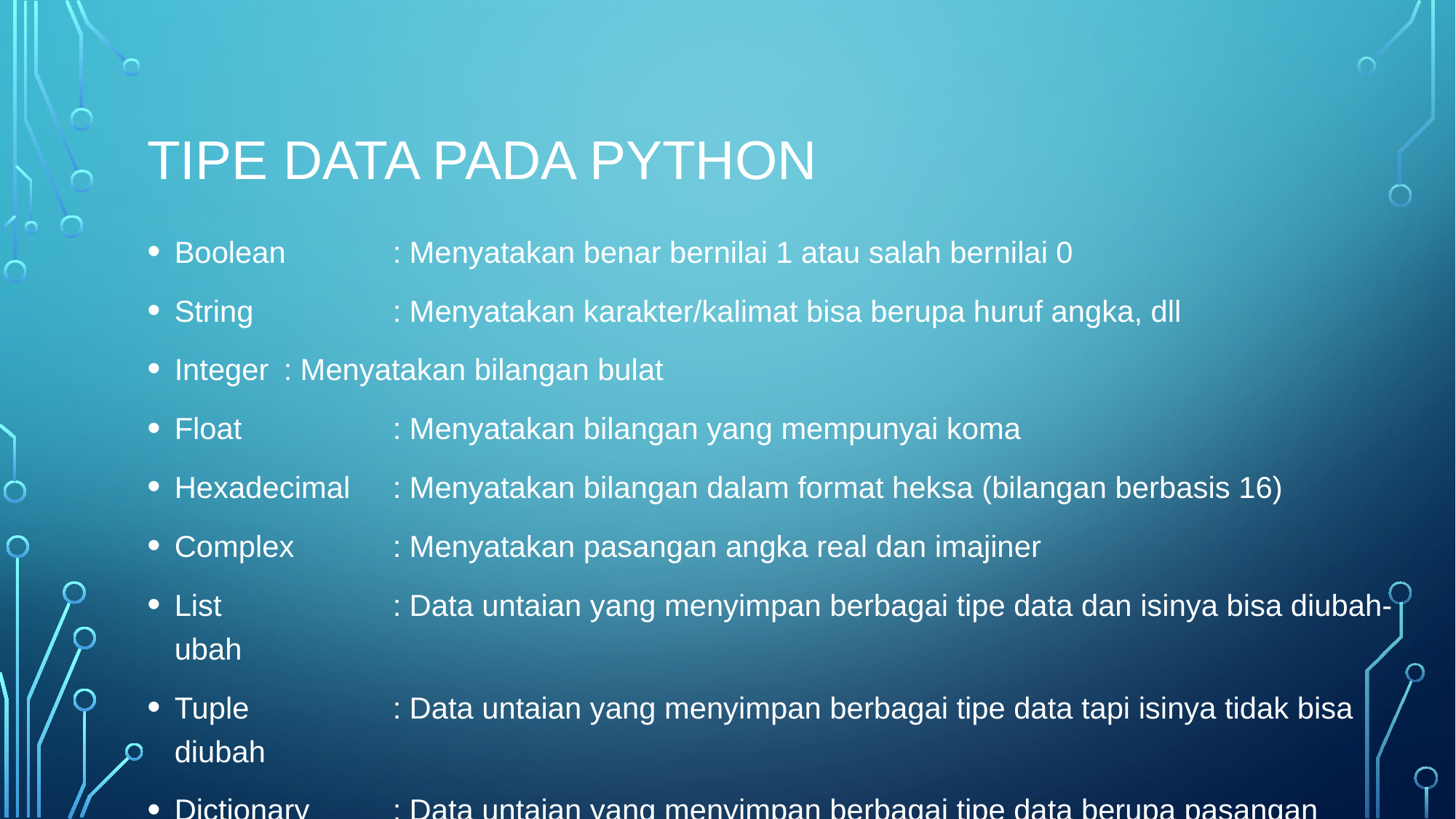

# Tipe data pada python
Boolean	: Menyatakan benar bernilai 1 atau salah bernilai 0
String		: Menyatakan karakter/kalimat bisa berupa huruf angka, dll
Integer	: Menyatakan bilangan bulat
Float		: Menyatakan bilangan yang mempunyai koma
Hexadecimal	: Menyatakan bilangan dalam format heksa (bilangan berbasis 16)
Complex	: Menyatakan pasangan angka real dan imajiner
List		: Data untaian yang menyimpan berbagai tipe data dan isinya bisa diubah-ubah
Tuple		: Data untaian yang menyimpan berbagai tipe data tapi isinya tidak bisa diubah
Dictionary	: Data untaian yang menyimpan berbagai tipe data berupa pasangan penunjuk dan nilai